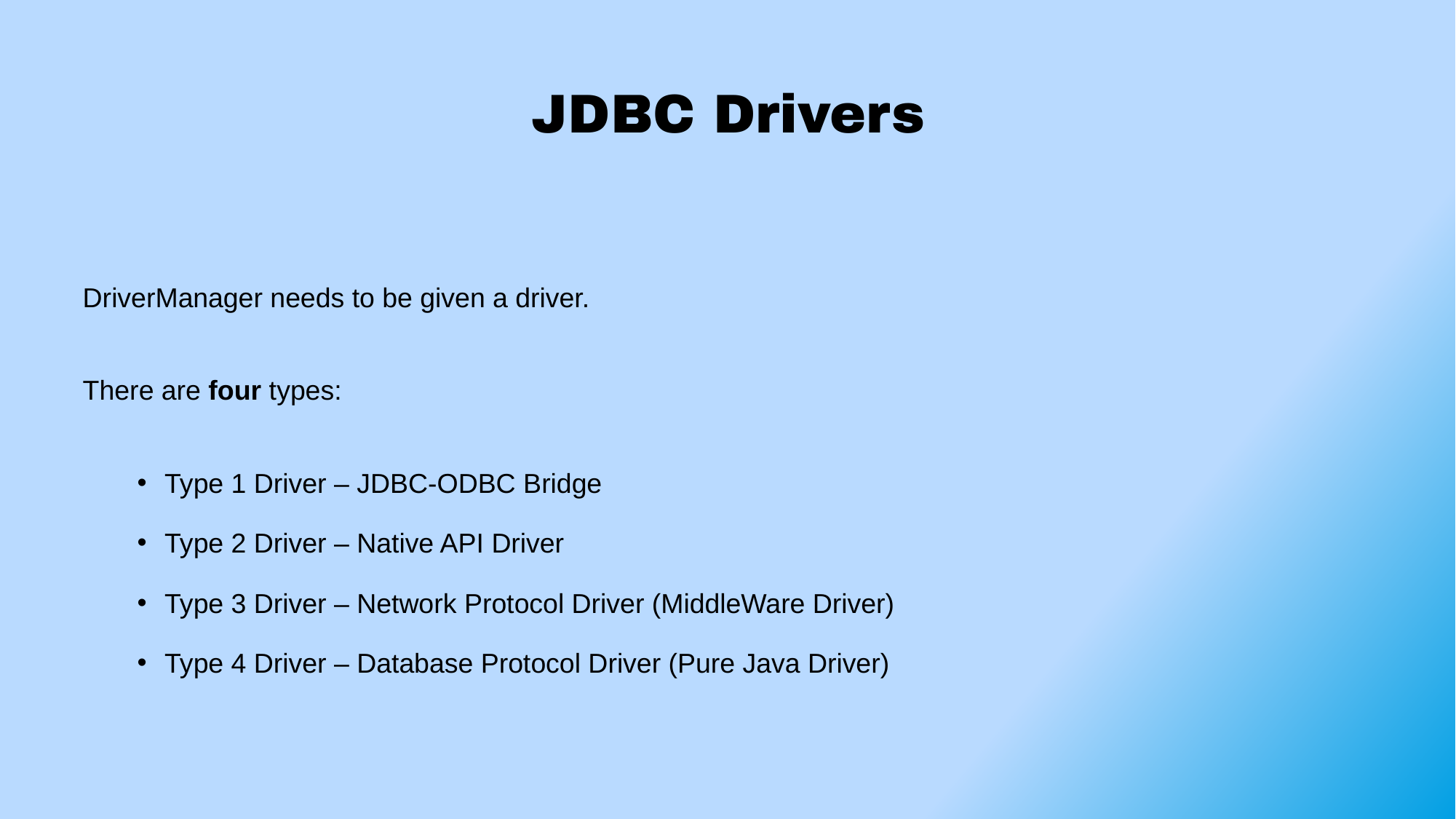

# JDBC Drivers
DriverManager needs to be given a driver.
There are four types:
Type 1 Driver – JDBC-ODBC Bridge
Type 2 Driver – Native API Driver
Type 3 Driver – Network Protocol Driver (MiddleWare Driver)
Type 4 Driver – Database Protocol Driver (Pure Java Driver)